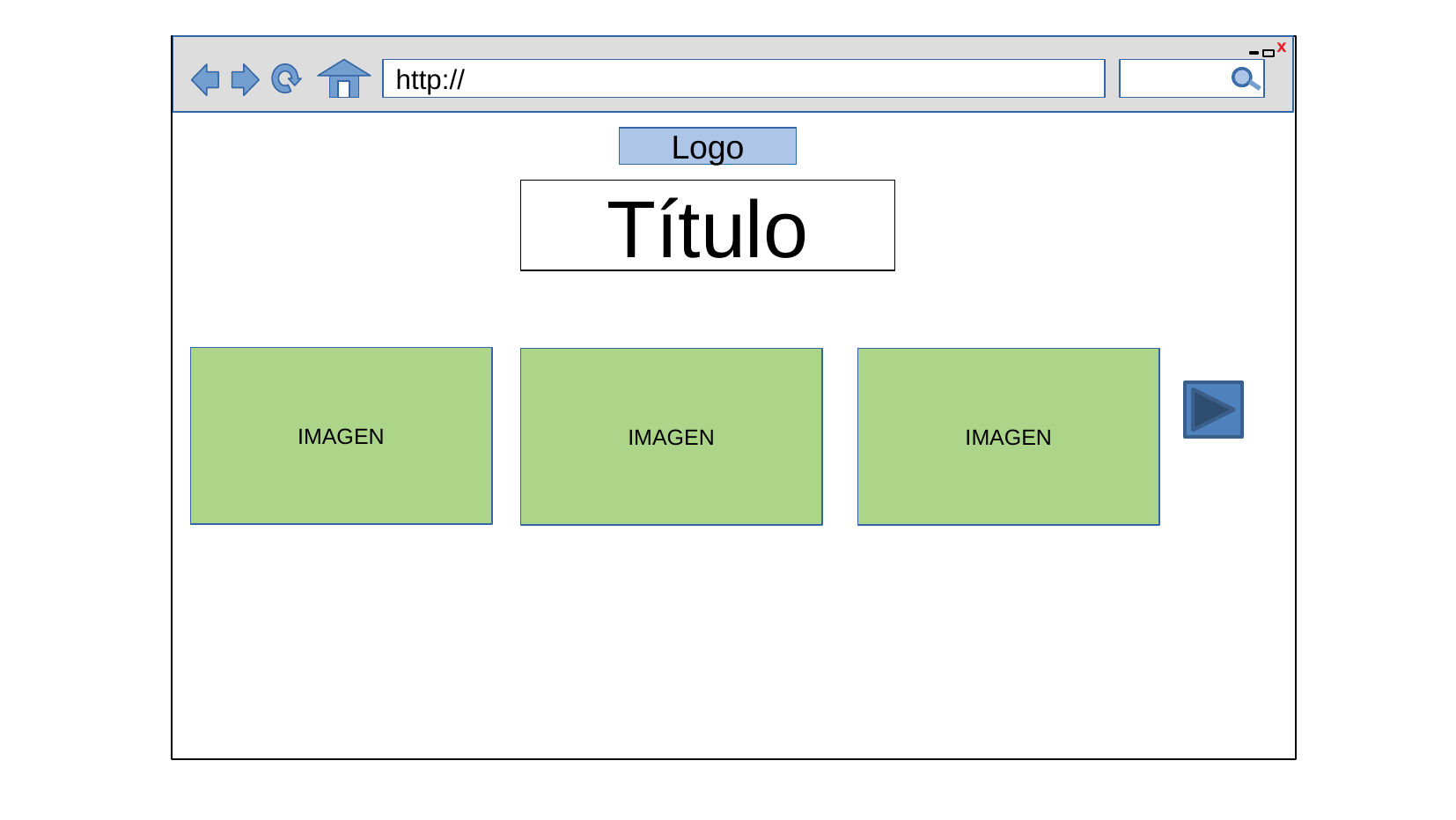

X

http://

Logo
Título
IMAGEN
IMAGEN
IMAGEN